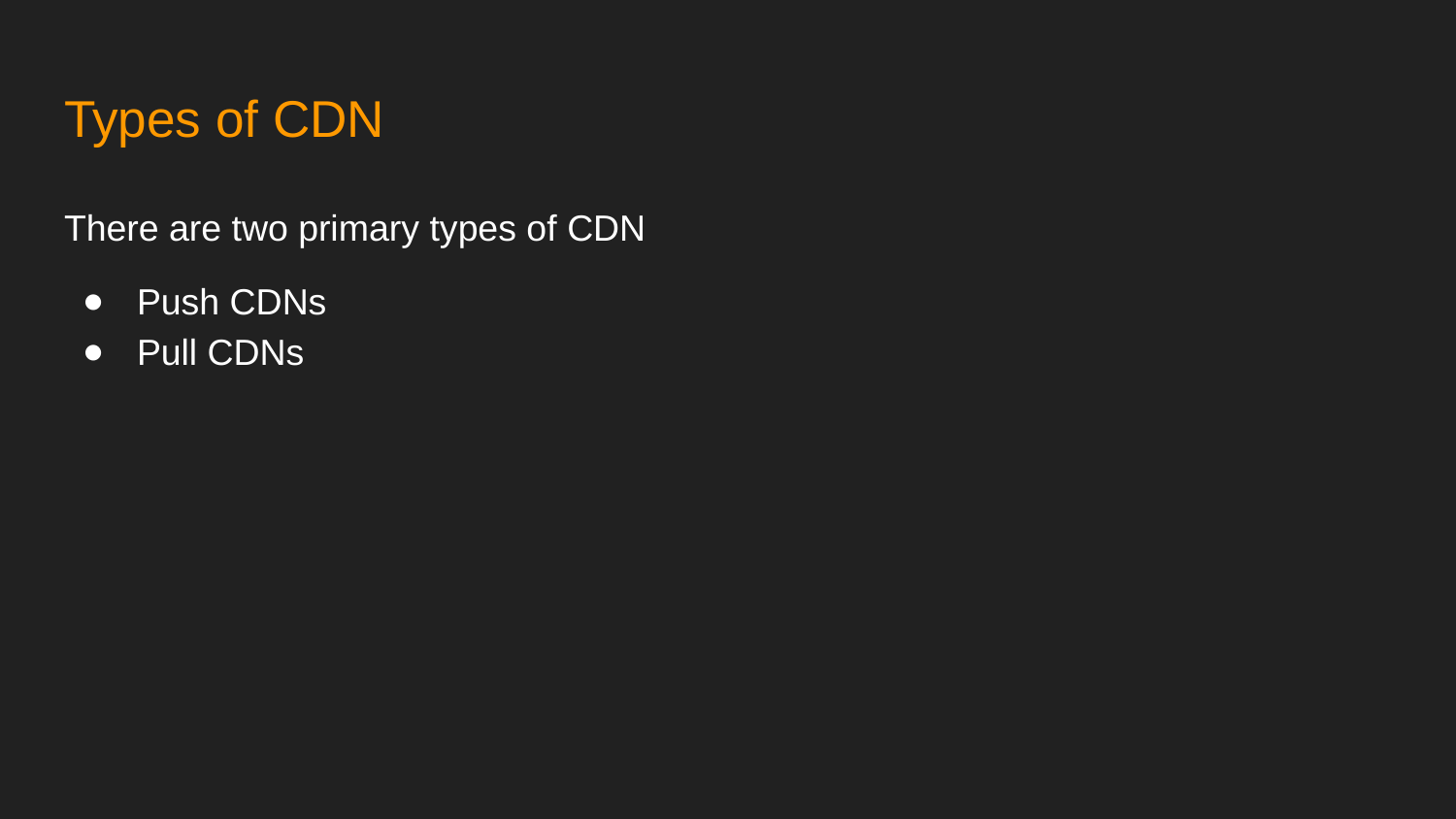

# Types of CDN
There are two primary types of CDN
Push CDNs
Pull CDNs